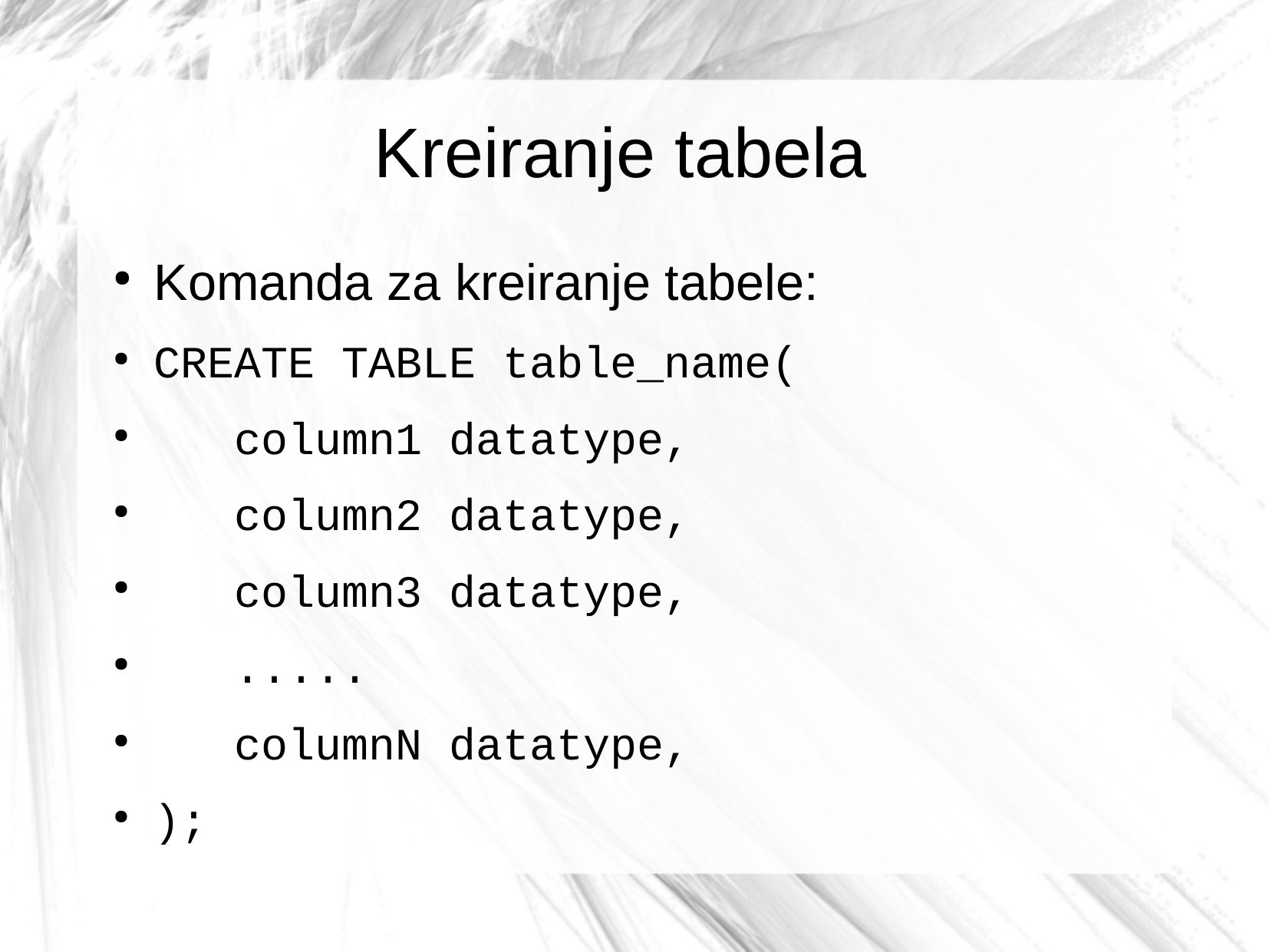

Kreiranje tabela
Komanda za kreiranje tabele:
CREATE TABLE table_name(
   column1 datatype,
   column2 datatype,
   column3 datatype,
   .....
   columnN datatype,
);